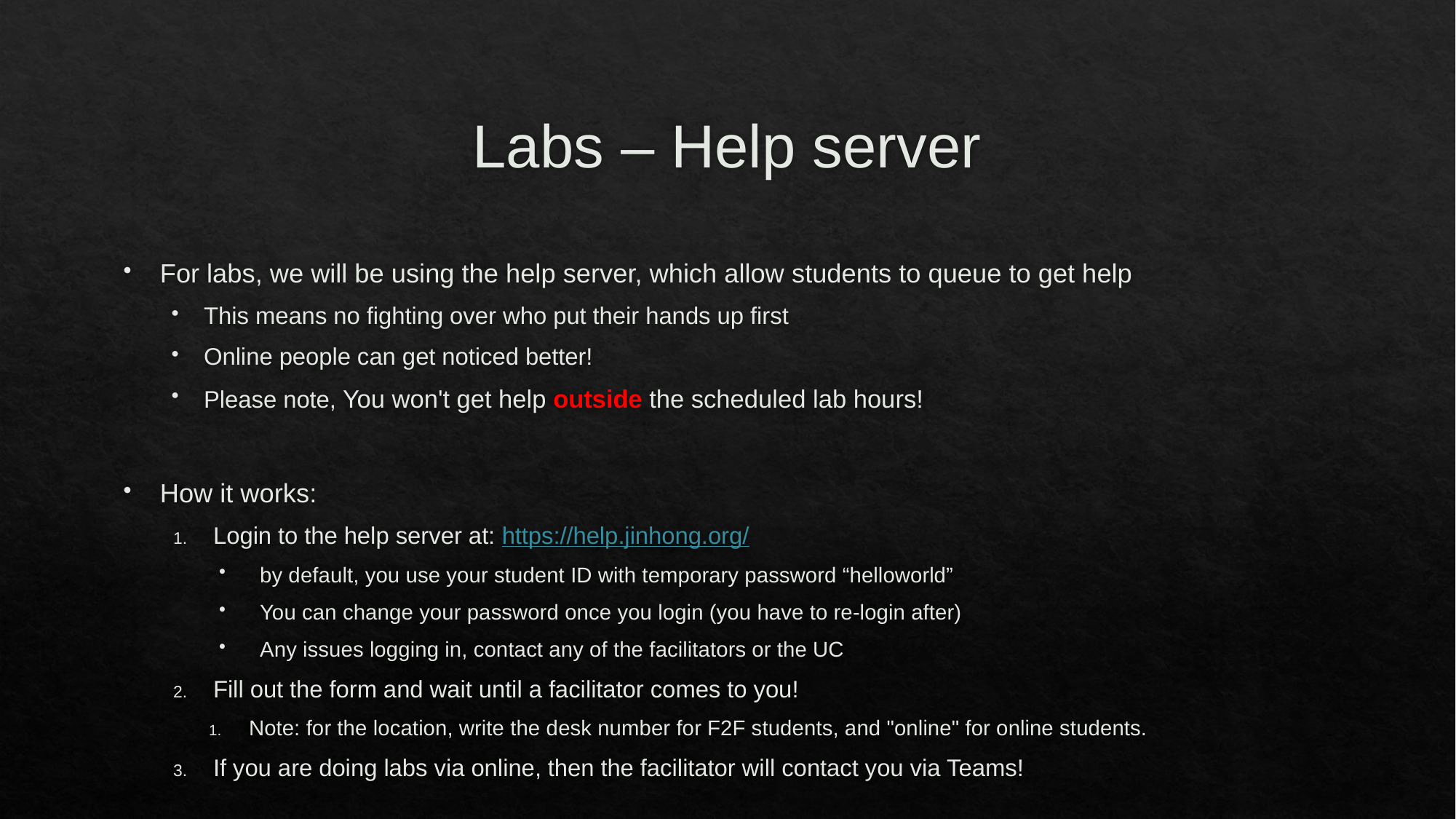

# Labs – Help server
For labs, we will be using the help server, which allow students to queue to get help
This means no fighting over who put their hands up first
Online people can get noticed better!
Please note, You won't get help outside the scheduled lab hours!

How it works:
Login to the help server at: https://help.jinhong.org/
by default, you use your student ID with temporary password “helloworld”
You can change your password once you login (you have to re-login after)
Any issues logging in, contact any of the facilitators or the UC
Fill out the form and wait until a facilitator comes to you!
Note: for the location, write the desk number for F2F students, and "online" for online students.
If you are doing labs via online, then the facilitator will contact you via Teams!